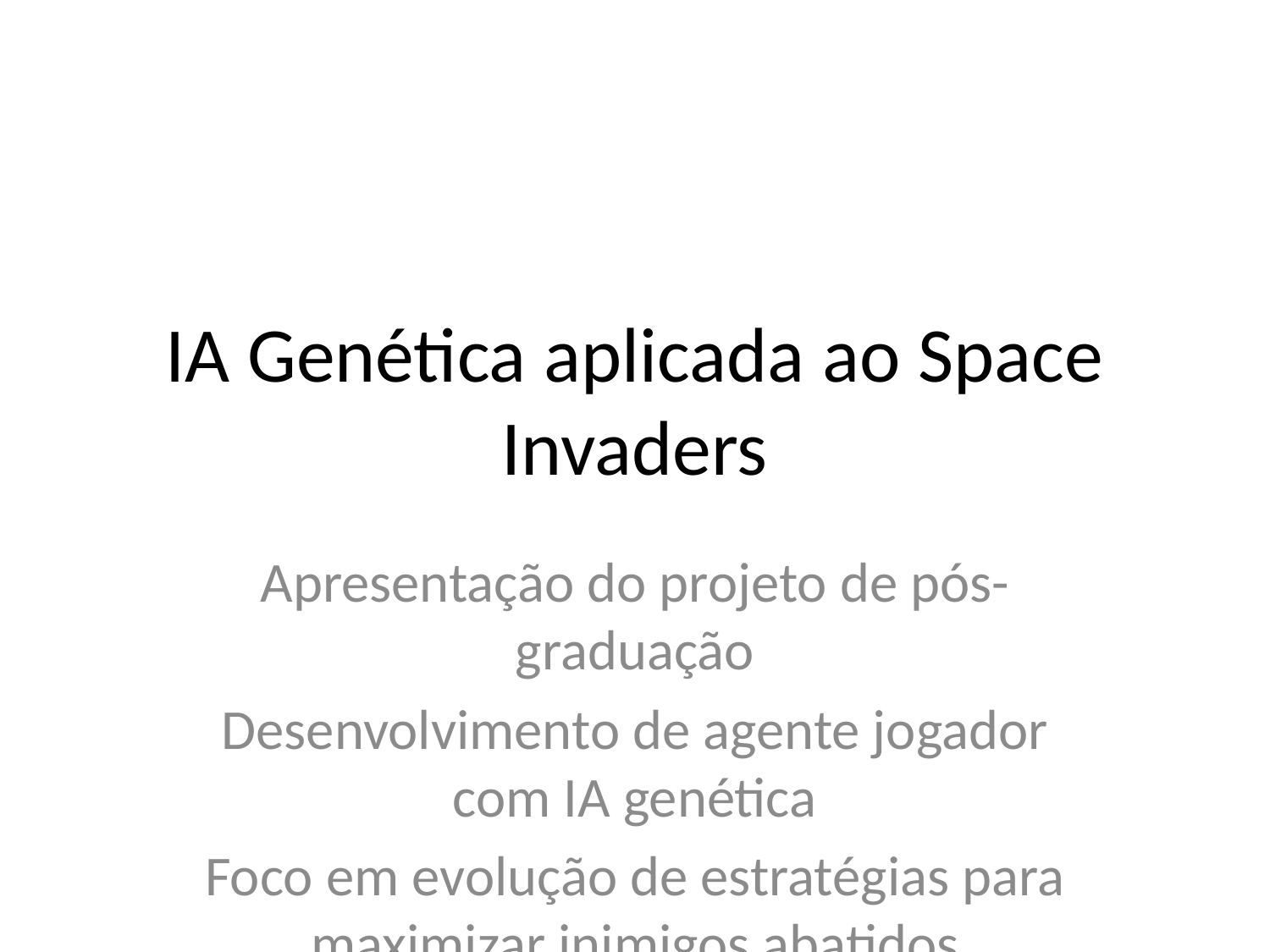

# IA Genética aplicada ao Space Invaders
Apresentação do projeto de pós-graduação
Desenvolvimento de agente jogador com IA genética
Foco em evolução de estratégias para maximizar inimigos abatidos